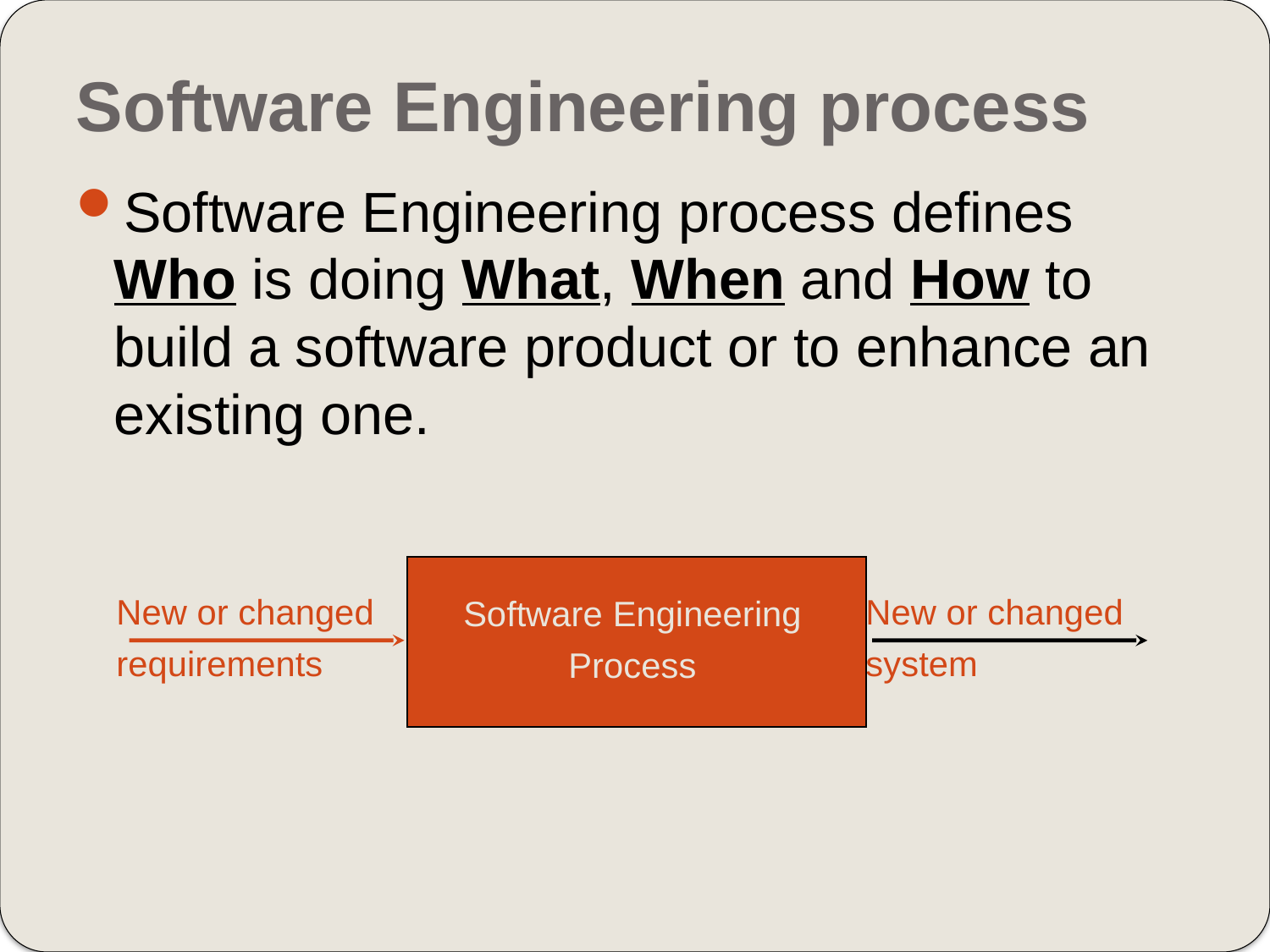

# Software Engineering process
Software Engineering process defines Who is doing What, When and How to build a software product or to enhance an existing one.

New or changed
requirements
New or changed
system
Software Engineering
Process